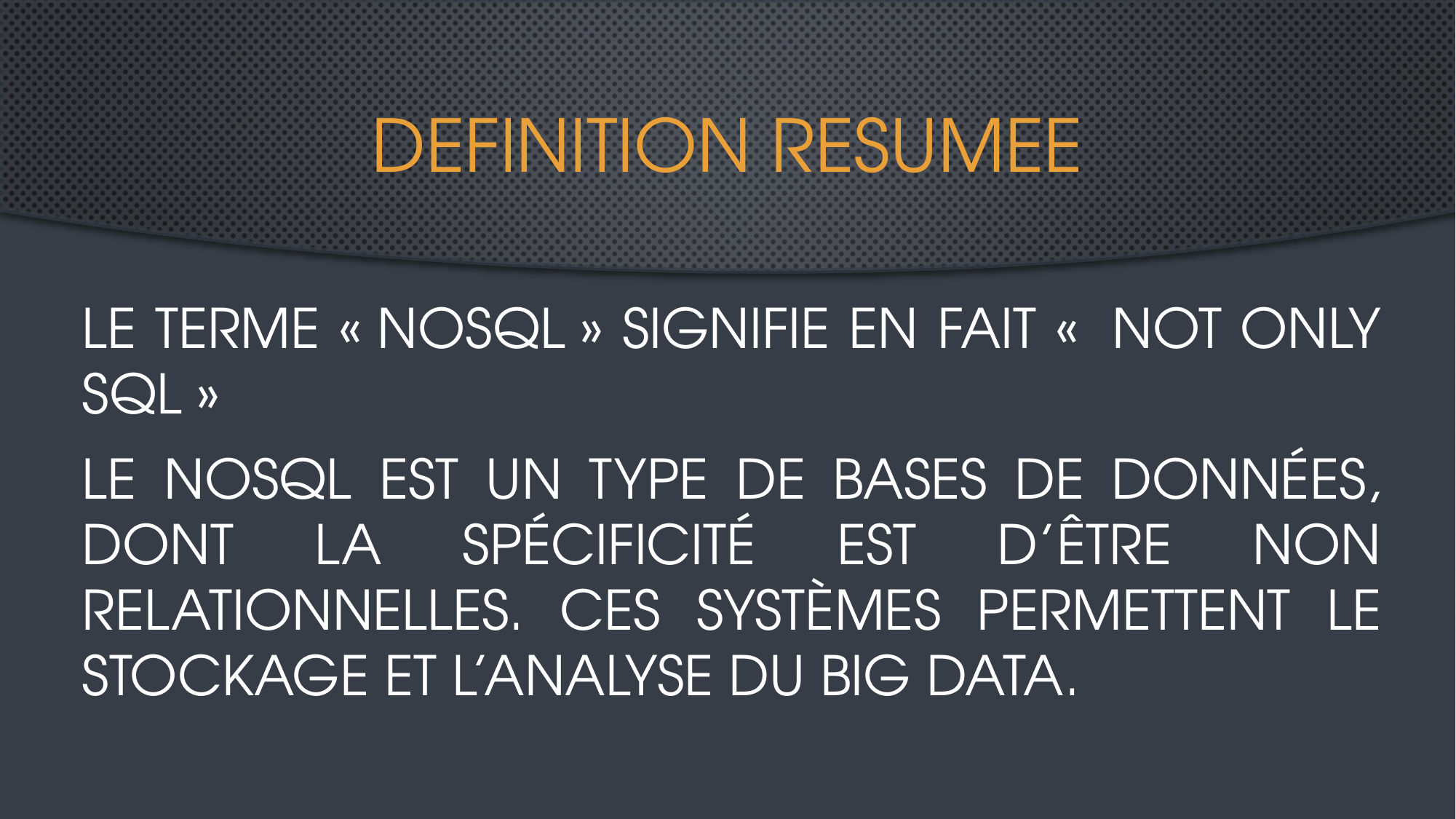

# DEFINITION RESUMEE
Le terme « NoSQL » signifie en fait «  Not Only SQL »
Le NoSQL est un type de bases de données, dont la spécificité est d’être non relationnelles. Ces systèmes permettent le stockage et l’analyse du Big Data.